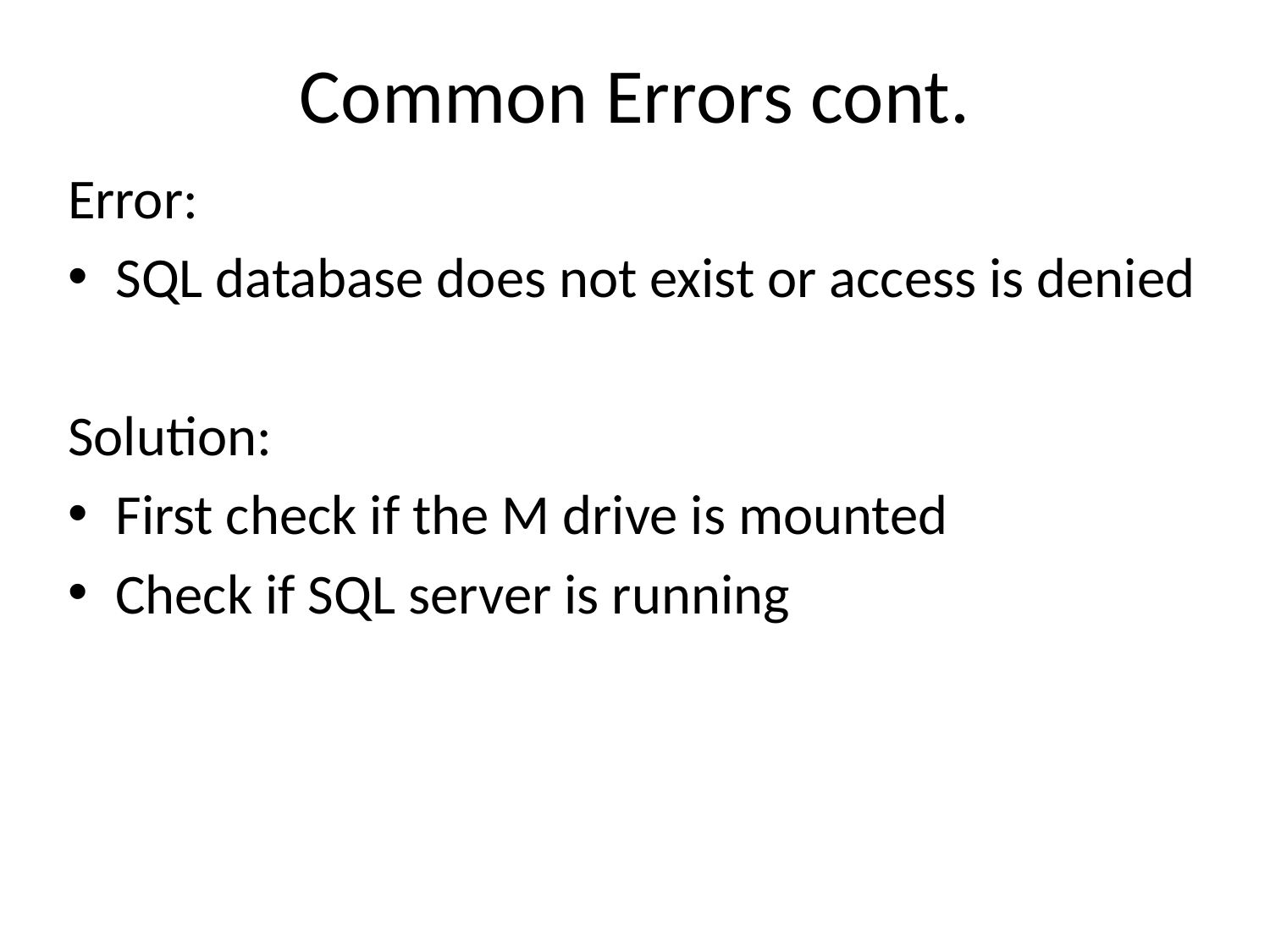

# Common Errors cont.
Error:
SQL database does not exist or access is denied

Solution:
First check if the M drive is mounted
Check if SQL server is running